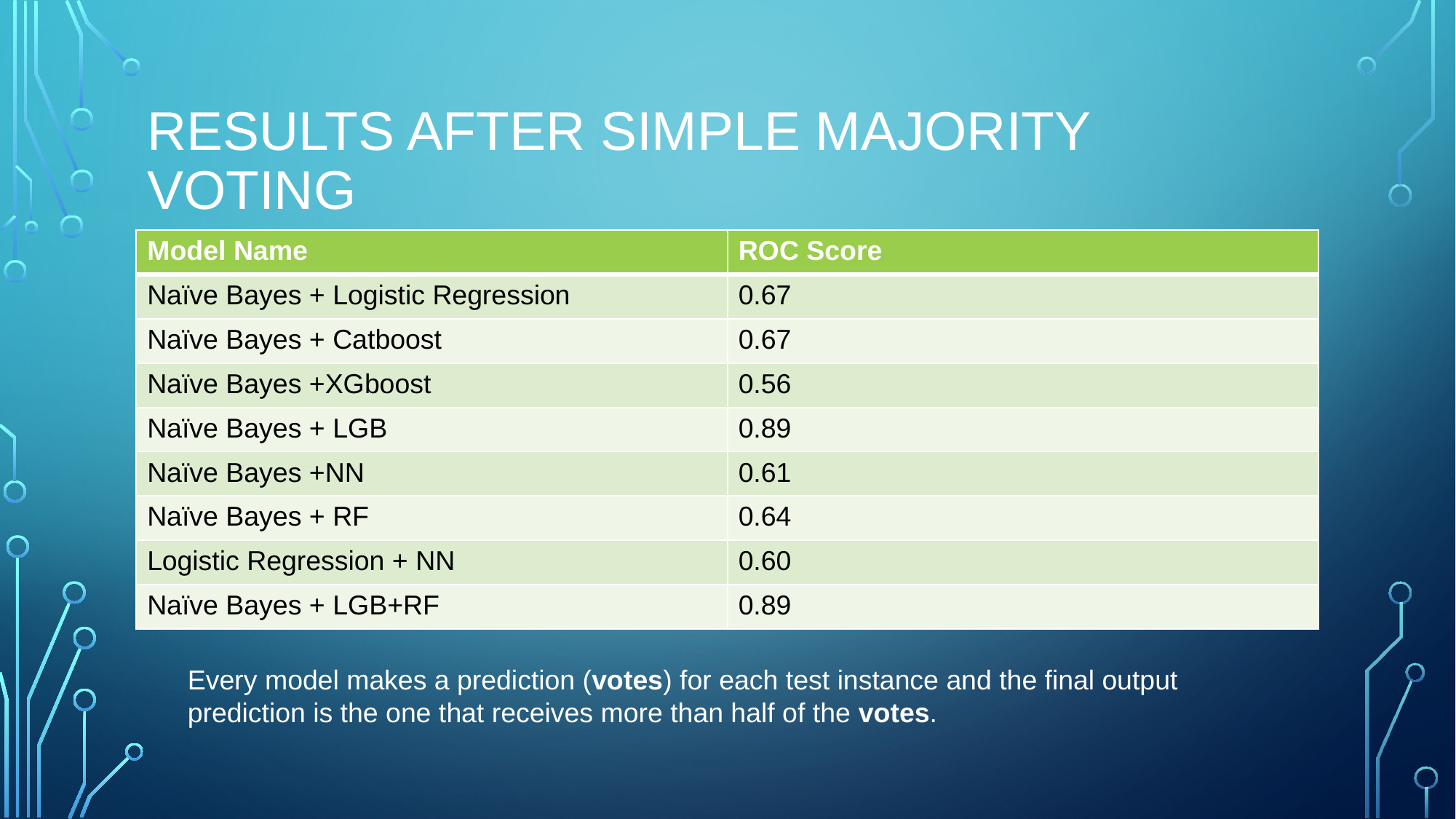

# Results after simple majority voting
| Model Name | ROC Score |
| --- | --- |
| Naïve Bayes + Logistic Regression | 0.67 |
| Naïve Bayes + Catboost | 0.67 |
| Naïve Bayes +XGboost | 0.56 |
| Naïve Bayes + LGB | 0.89 |
| Naïve Bayes +NN | 0.61 |
| Naïve Bayes + RF | 0.64 |
| Logistic Regression + NN | 0.60 |
| Naïve Bayes + LGB+RF | 0.89 |
Every model makes a prediction (votes) for each test instance and the final output prediction is the one that receives more than half of the votes.